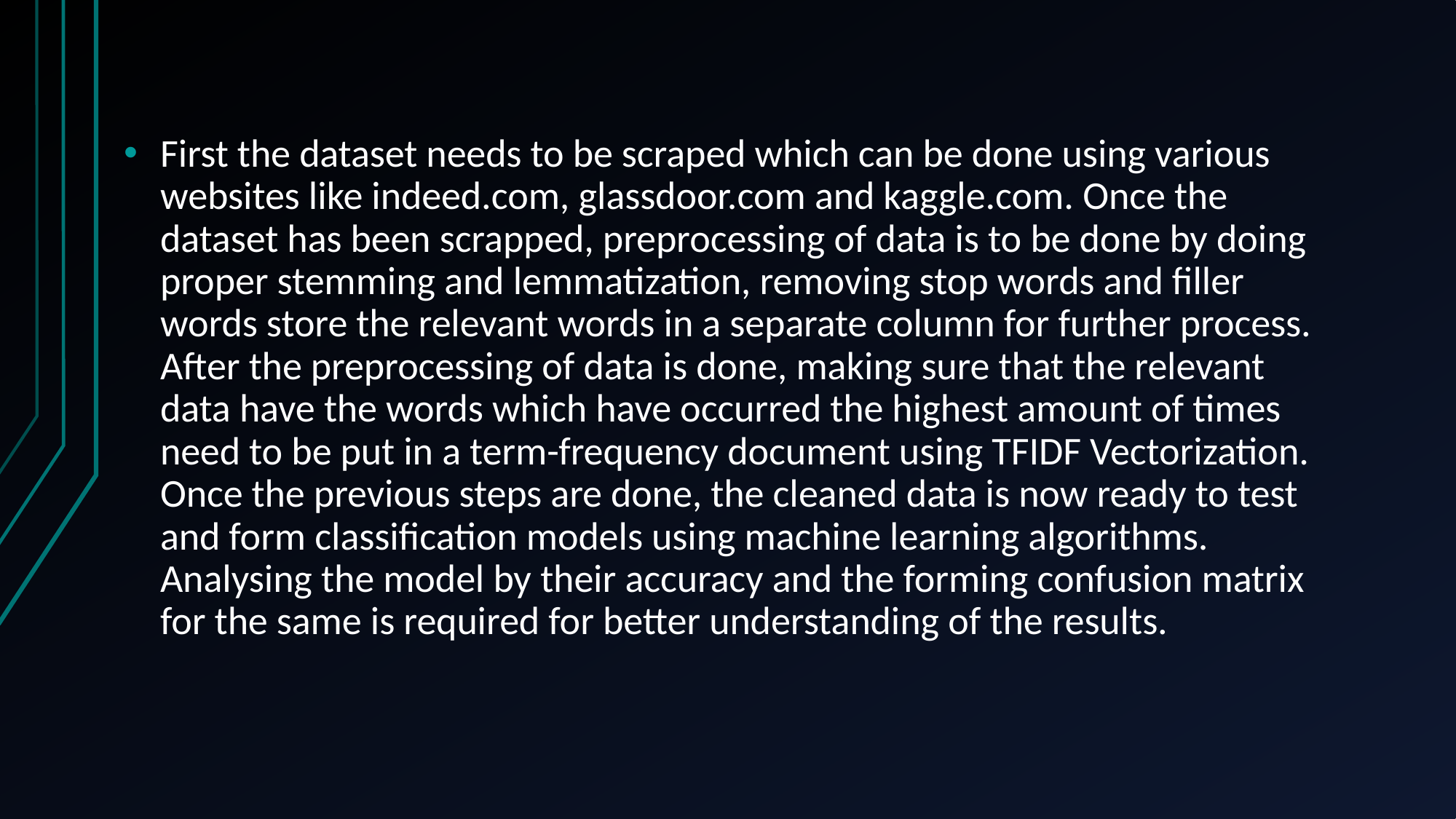

First the dataset needs to be scraped which can be done using various websites like indeed.com, glassdoor.com and kaggle.com. Once the dataset has been scrapped, preprocessing of data is to be done by doing proper stemming and lemmatization, removing stop words and filler words store the relevant words in a separate column for further process. After the preprocessing of data is done, making sure that the relevant data have the words which have occurred the highest amount of times need to be put in a term-frequency document using TFIDF Vectorization. Once the previous steps are done, the cleaned data is now ready to test and form classification models using machine learning algorithms. Analysing the model by their accuracy and the forming confusion matrix for the same is required for better understanding of the results.